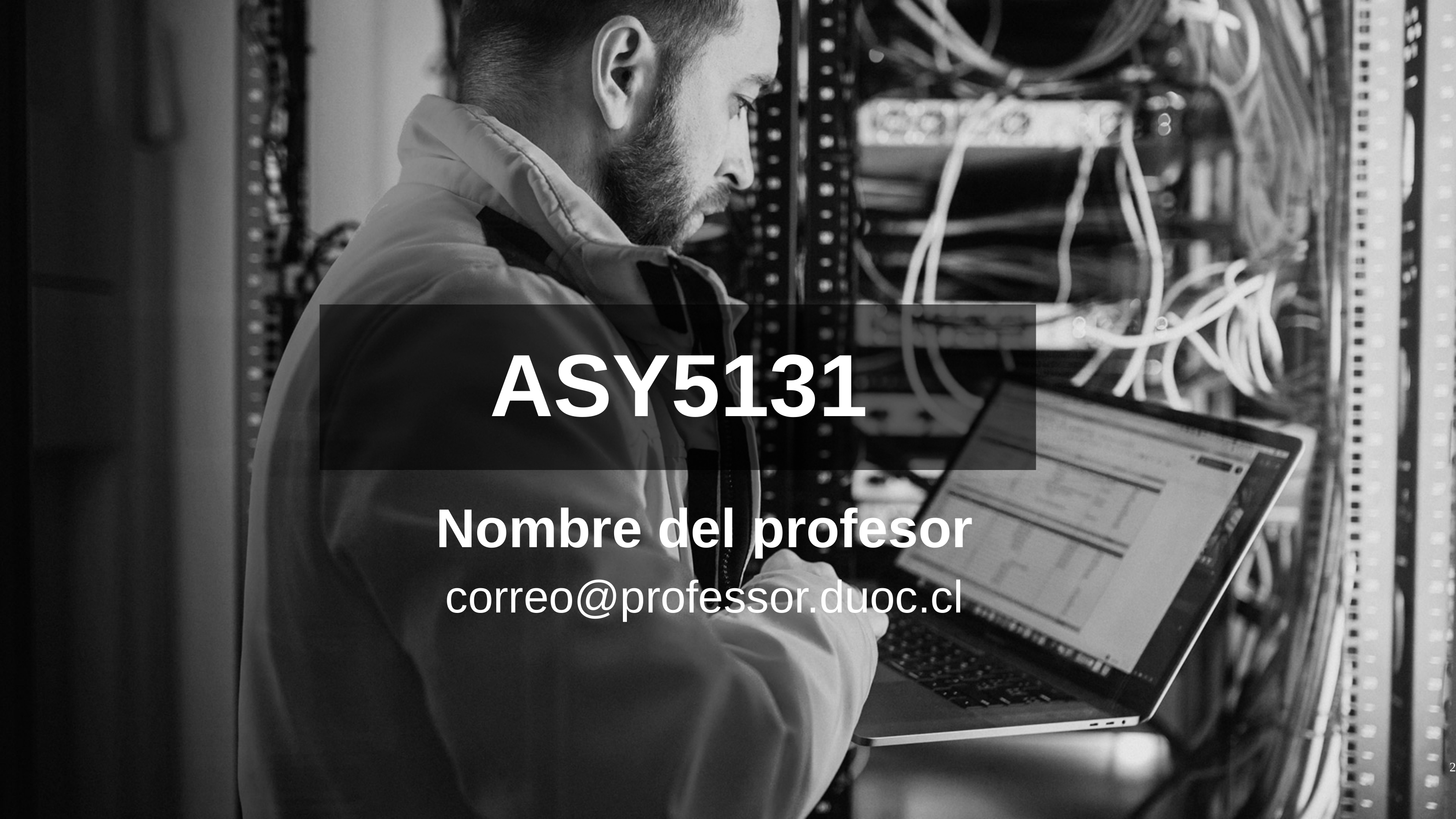

# ASY5131
Nombre del profesor
correo@professor.duoc.cl
2